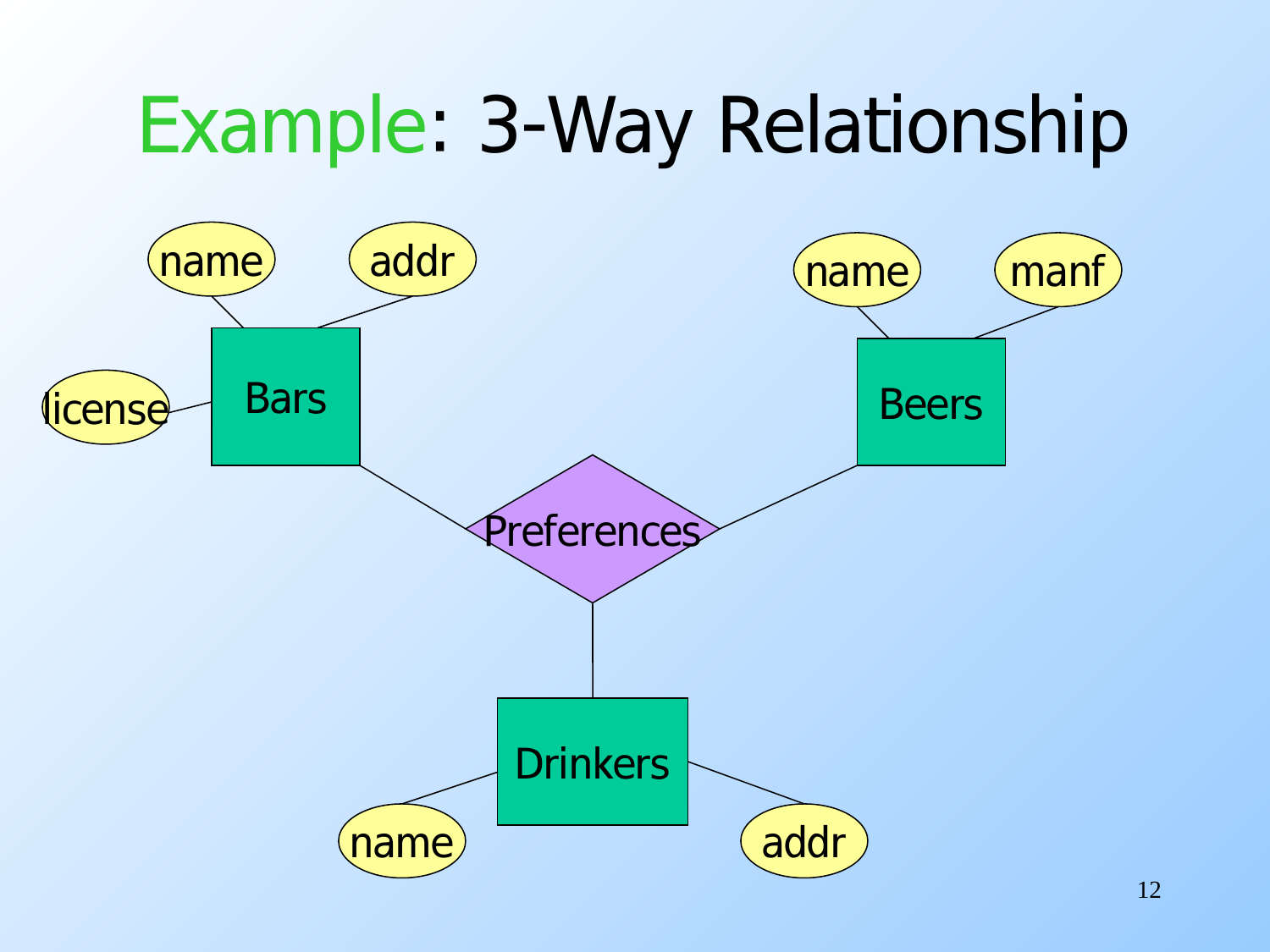

# Example: 3-Way Relationship
name
addr
name
manf

Bars
Beers
license

Preferences

Drinkers

name
addr
12